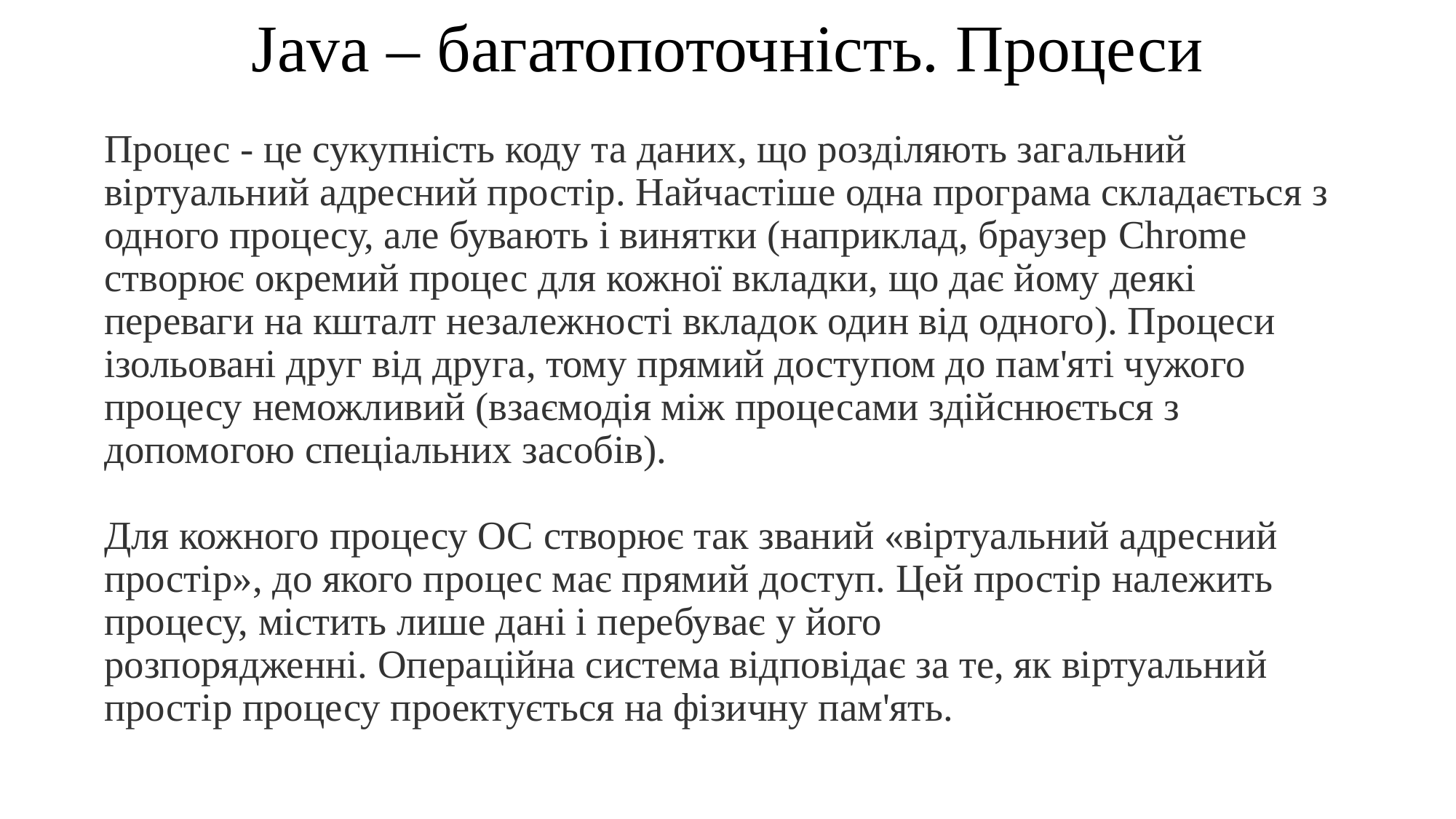

Java – багатопоточність. Процеси
Процес - це сукупність коду та даних, що розділяють загальний віртуальний адресний простір. Найчастіше одна програма складається з одного процесу, але бувають і винятки (наприклад, браузер Chrome створює окремий процес для кожної вкладки, що дає йому деякі переваги на кшталт незалежності вкладок один від одного). Процеси ізольовані друг від друга, тому прямий доступом до пам'яті чужого процесу неможливий (взаємодія між процесами здійснюється з допомогою спеціальних засобів).
Для кожного процесу ОС створює так званий «віртуальний адресний простір», до якого процес має прямий доступ. Цей простір належить процесу, містить лише дані і перебуває у його розпорядженні. Операційна система відповідає за те, як віртуальний простір процесу проектується на фізичну пам'ять.